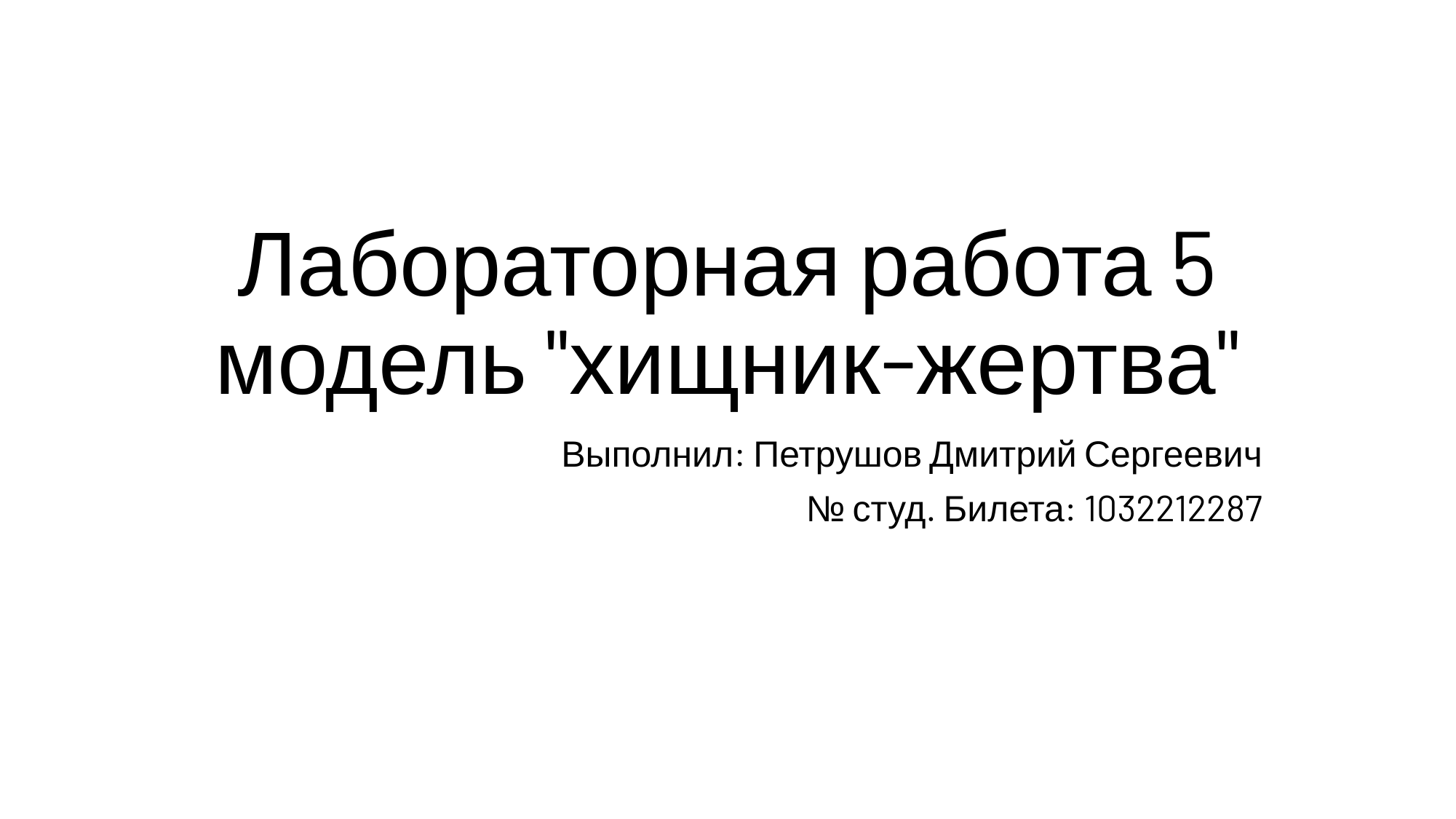

# Лабораторная работа 5 модель "хищник-жертва"
Выполнил: Петрушов Дмитрий Сергеевич
№ студ. Билета: 1032212287